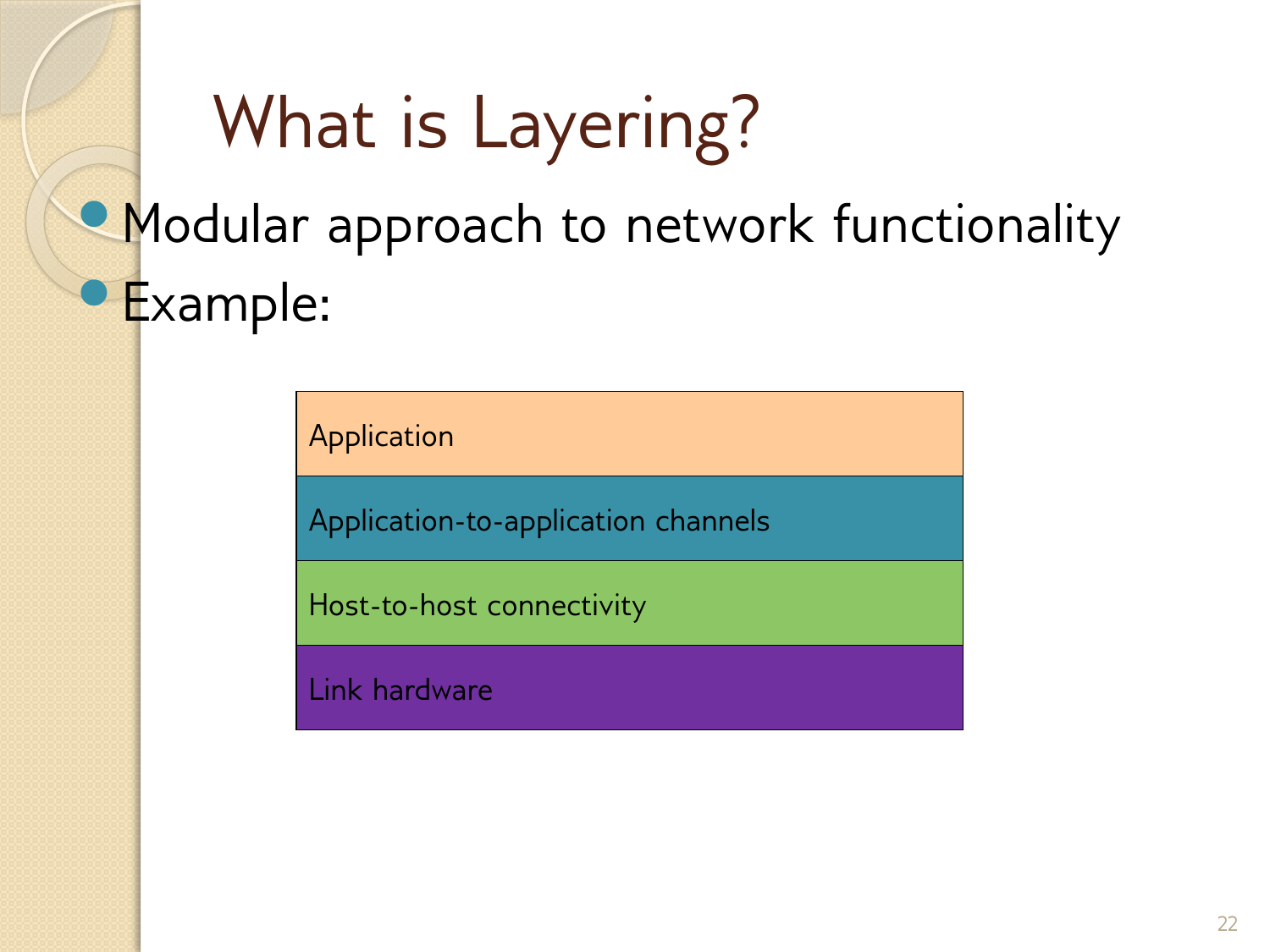

# What is Layering?
Modular approach to network functionality
Example:
Application
Application-to-application channels
Host-to-host connectivity
Link hardware
22